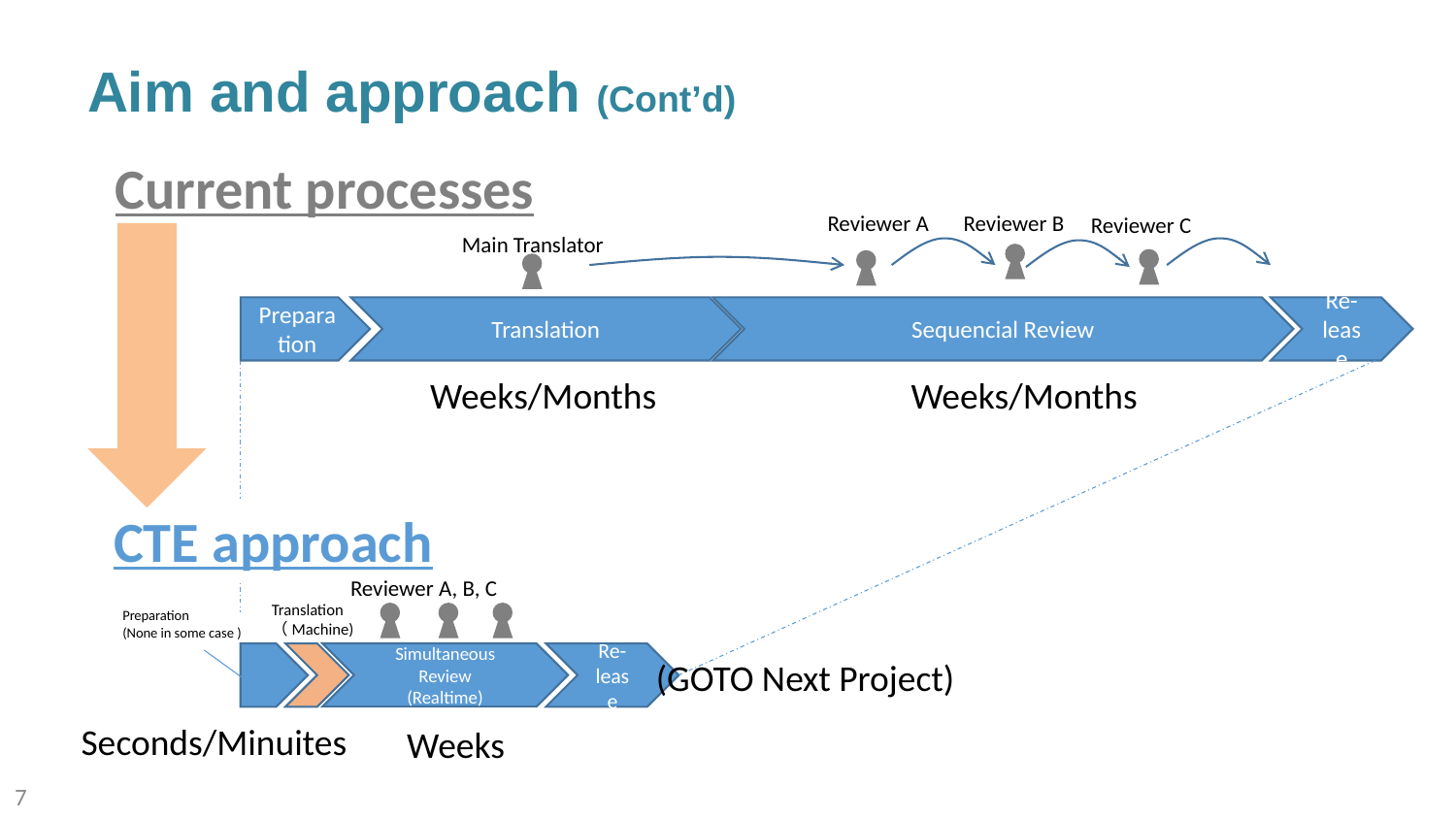

# Aim and approach (Cont’d)
Current processes
Reviewer A
Reviewer B
Reviewer C
Main Translator

Preparation
Translation
Sequencial Review
Re-lease
Weeks/Months
Weeks/Months
CTE approach
Reviewer A, B, C
Translation
（Machine)
Preparation
(None in some case )

Simultaneous Review
(Realtime)

Re-lease
(GOTO Next Project)
Seconds/Minuites
Weeks
7